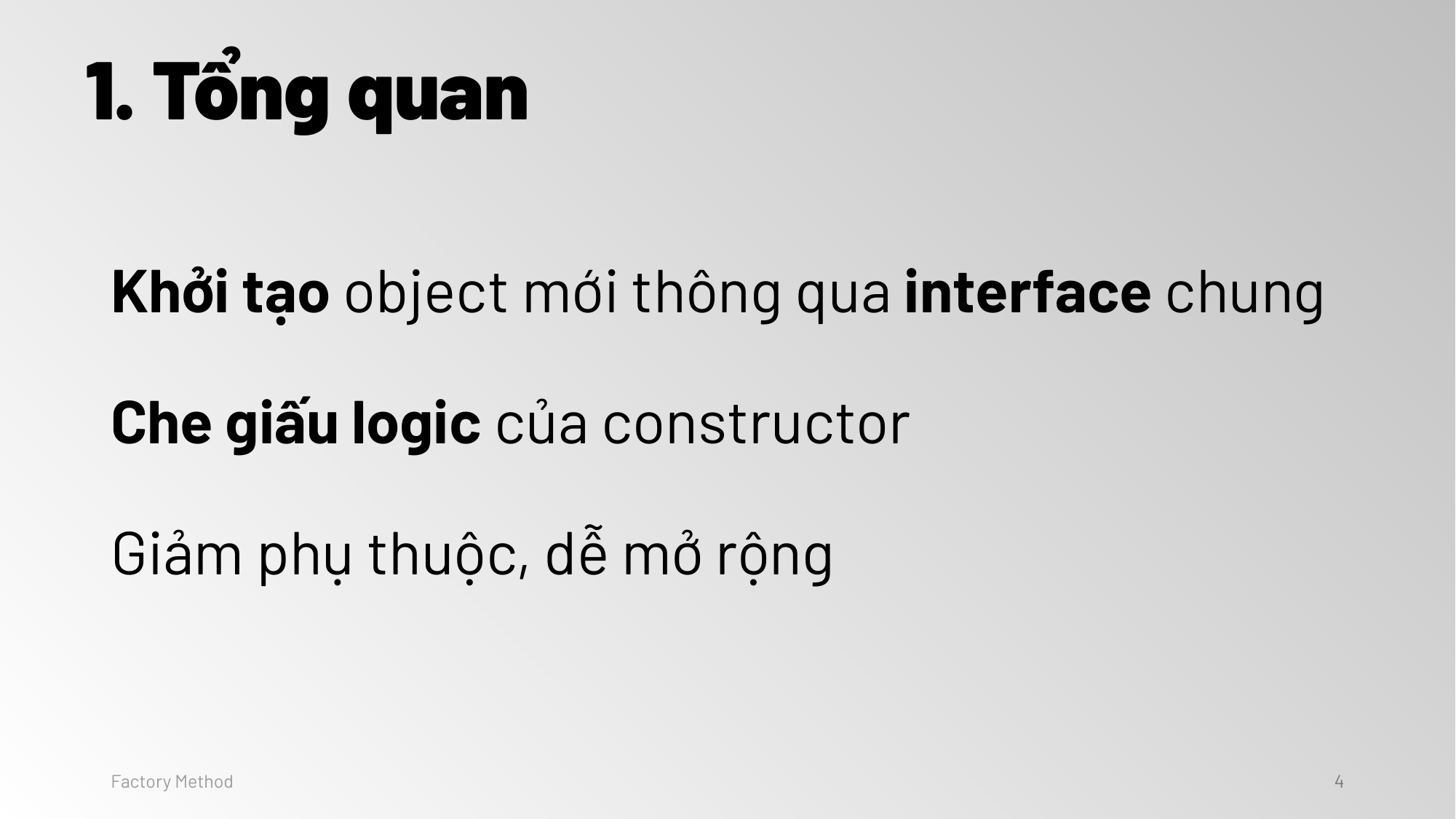

1. Tổng quan
Khởi tạo object mới thông qua interface chung
Che giấu logic của constructor
Giảm phụ thuộc, dễ mở rộng
Factory Method
4